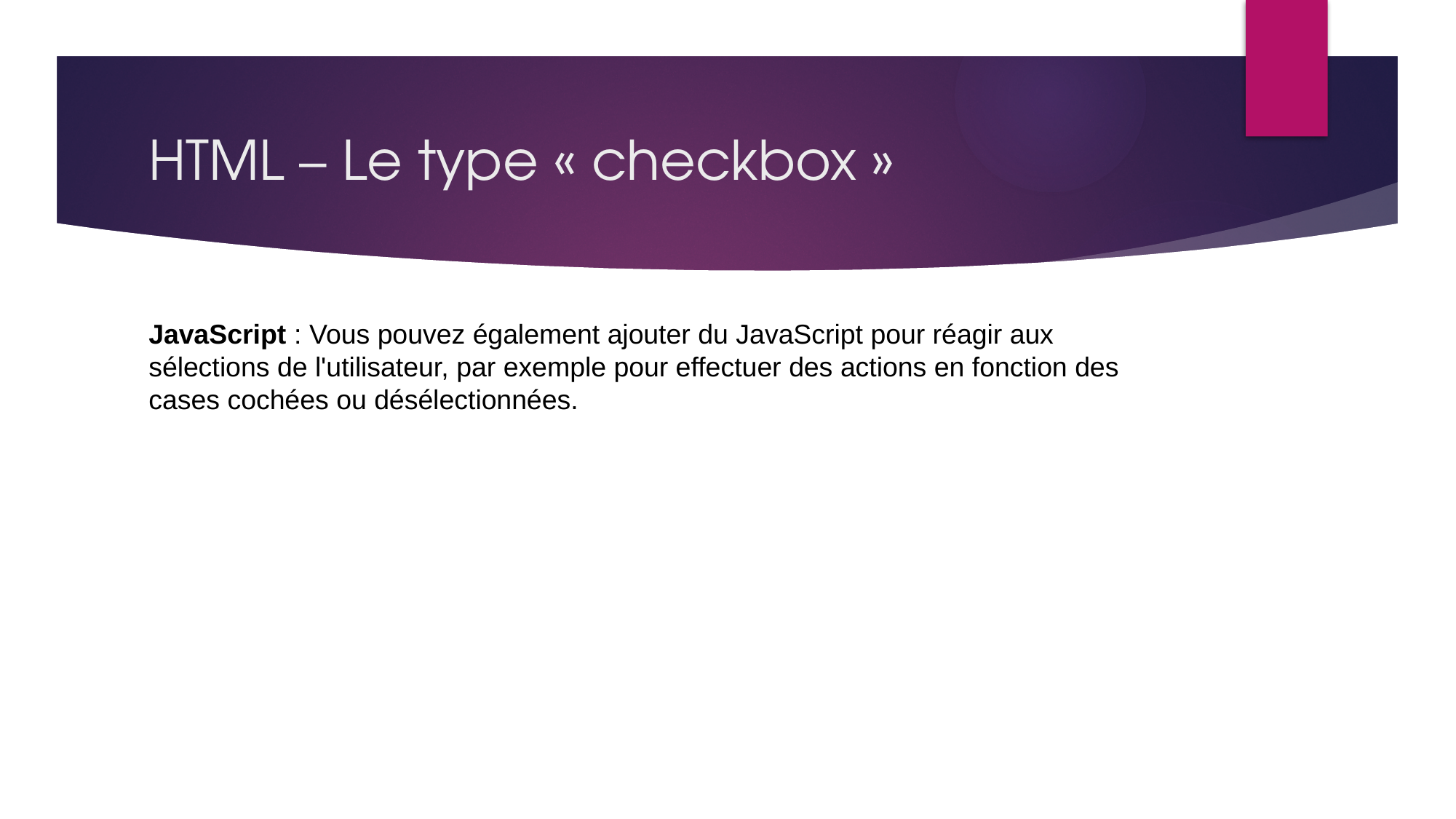

# HTML – Le type « checkbox »
JavaScript : Vous pouvez également ajouter du JavaScript pour réagir aux sélections de l'utilisateur, par exemple pour effectuer des actions en fonction des cases cochées ou désélectionnées.